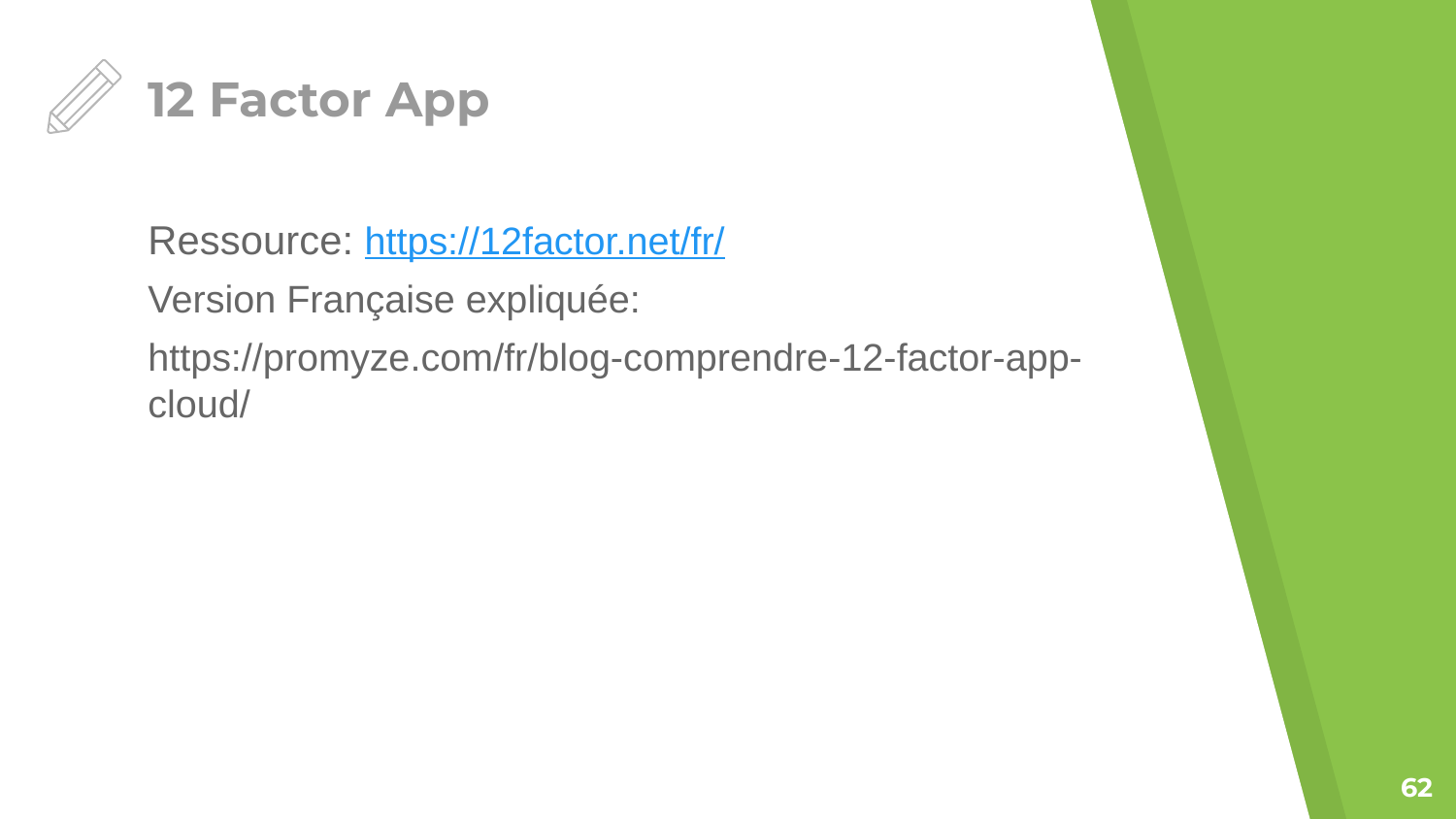

# 12 Factor App
Ressource: https://12factor.net/fr/
Version Française expliquée:
https://promyze.com/fr/blog-comprendre-12-factor-app-cloud/

62